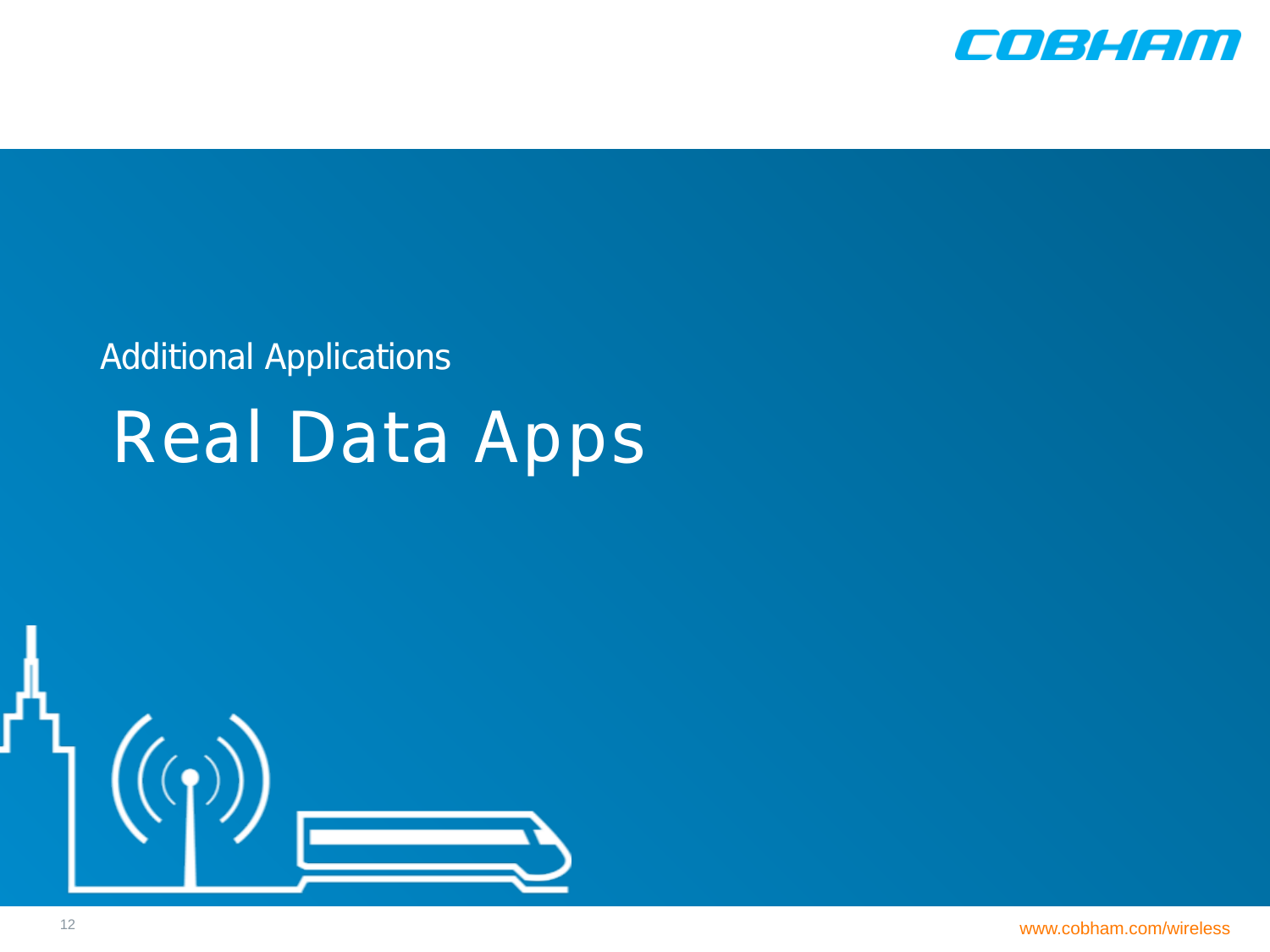

Additional Applications
# Real Data Apps
12